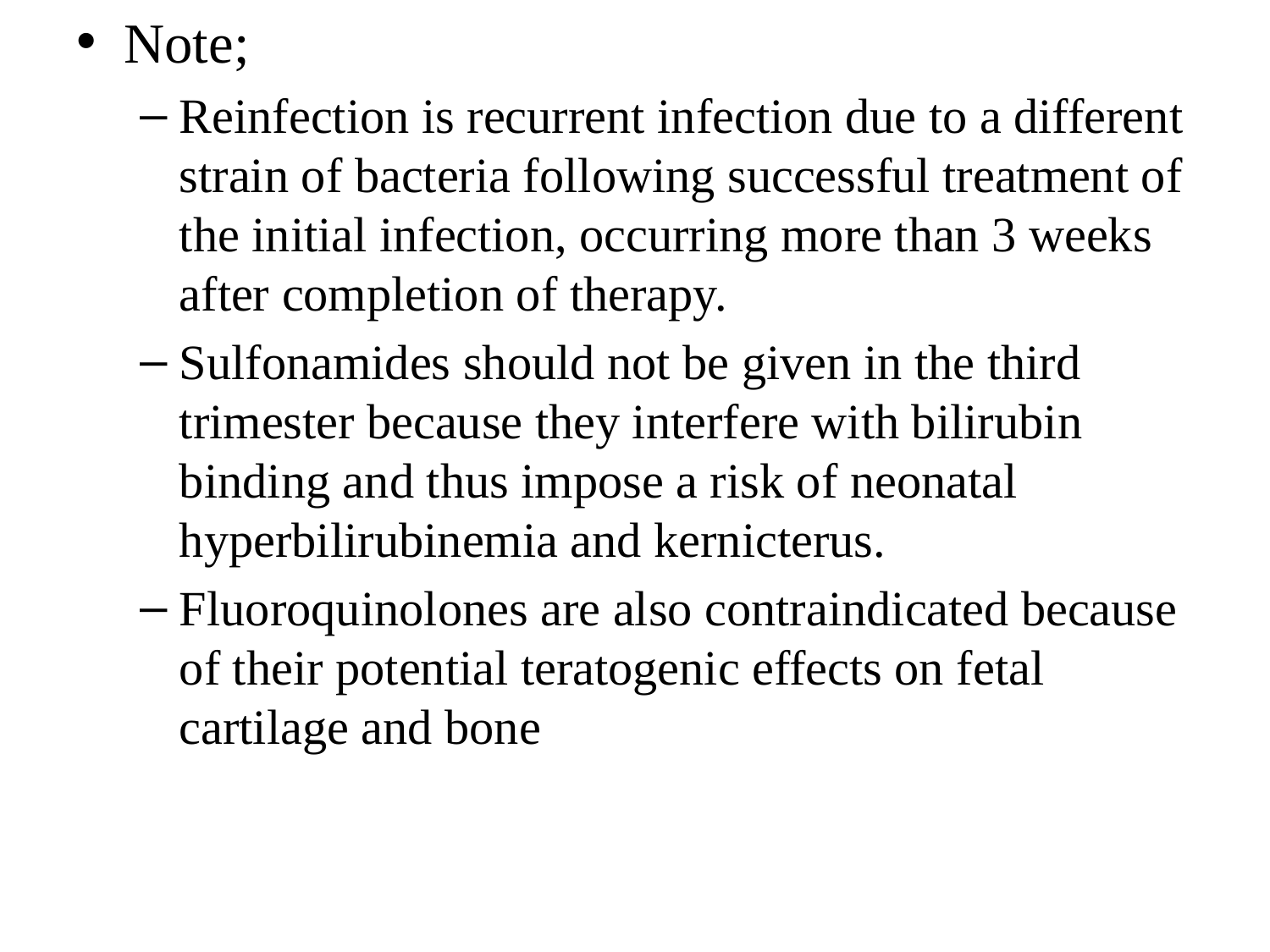

Note;
Reinfection is recurrent infection due to a different strain of bacteria following successful treatment of the initial infection, occurring more than 3 weeks after completion of therapy.
Sulfonamides should not be given in the third trimester because they interfere with bilirubin binding and thus impose a risk of neonatal hyperbilirubinemia and kernicterus.
Fluoroquinolones are also contraindicated because of their potential teratogenic effects on fetal cartilage and bone